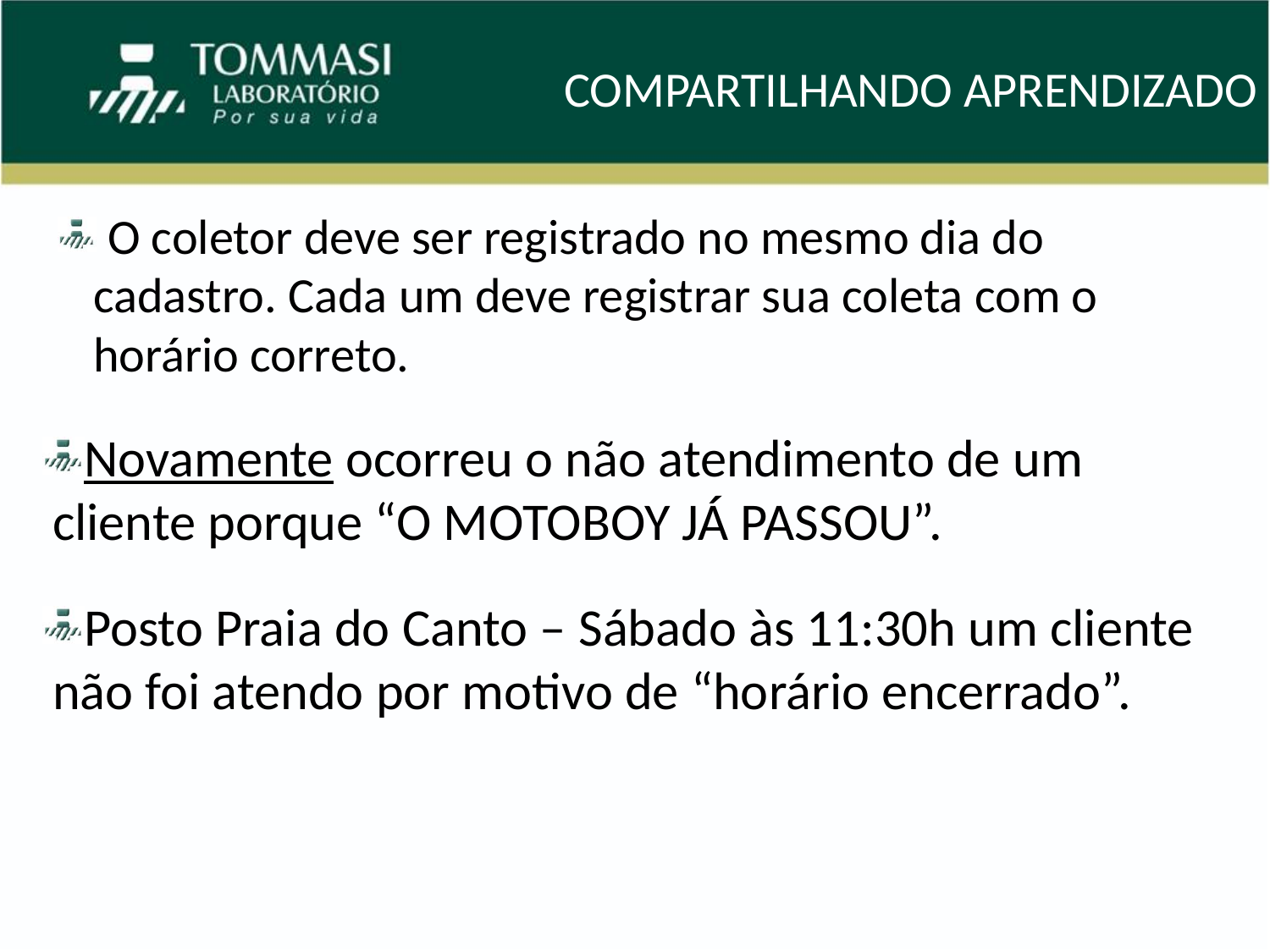

# COMPARTILHANDO APRENDIZADO
 O coletor deve ser registrado no mesmo dia do cadastro. Cada um deve registrar sua coleta com o horário correto.
Novamente ocorreu o não atendimento de um cliente porque “O MOTOBOY JÁ PASSOU”.
Posto Praia do Canto – Sábado às 11:30h um cliente não foi atendo por motivo de “horário encerrado”.